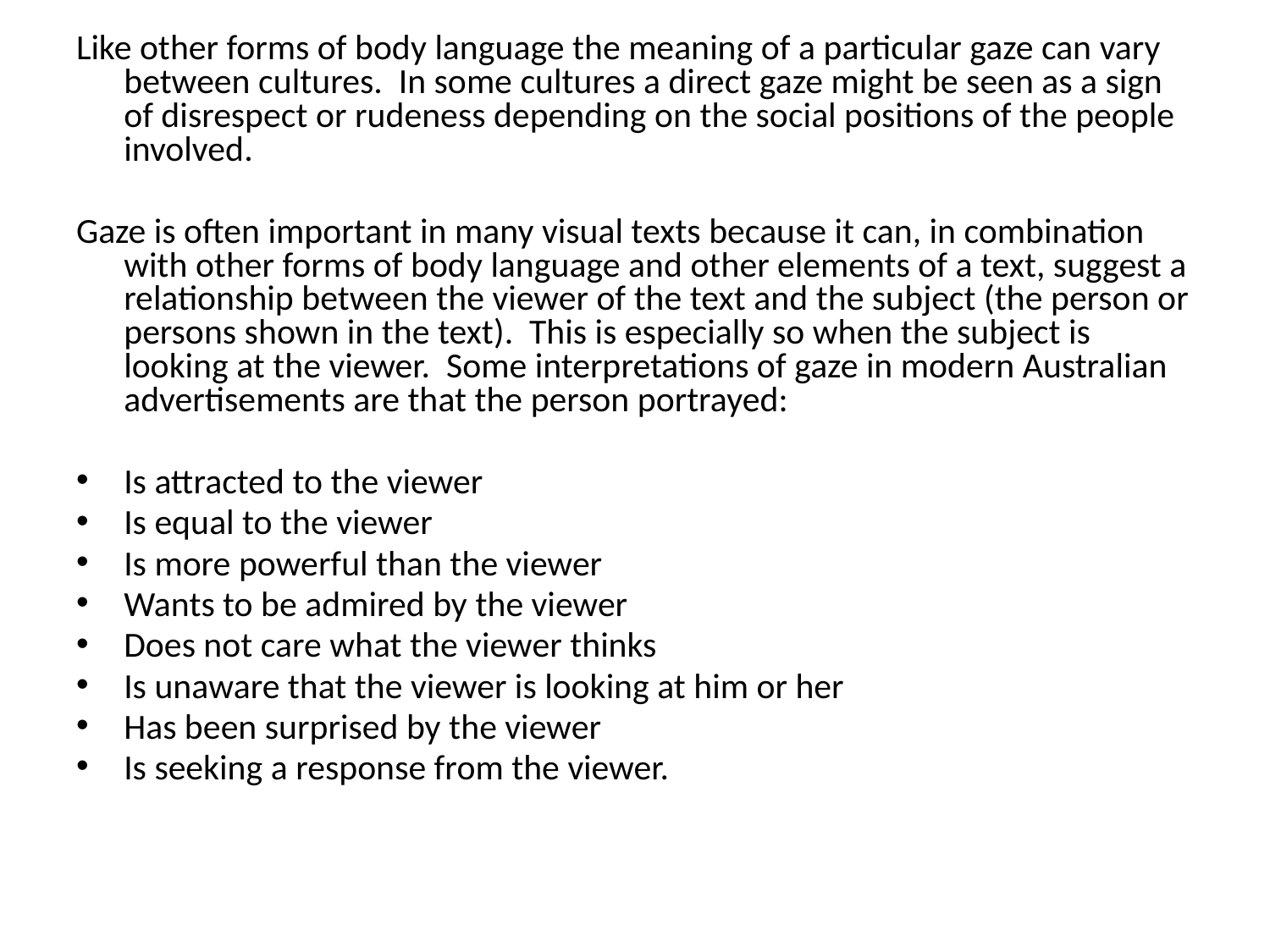

Like other forms of body language the meaning of a particular gaze can vary between cultures.  In some cultures a direct gaze might be seen as a sign of disrespect or rudeness depending on the social positions of the people involved.

Gaze is often important in many visual texts because it can, in combination with other forms of body language and other elements of a text, suggest a relationship between the viewer of the text and the subject (the person or persons shown in the text).  This is especially so when the subject is looking at the viewer.  Some interpretations of gaze in modern Australian advertisements are that the person portrayed:

Is attracted to the viewer
Is equal to the viewer
Is more powerful than the viewer
Wants to be admired by the viewer
Does not care what the viewer thinks
Is unaware that the viewer is looking at him or her
Has been surprised by the viewer
Is seeking a response from the viewer.